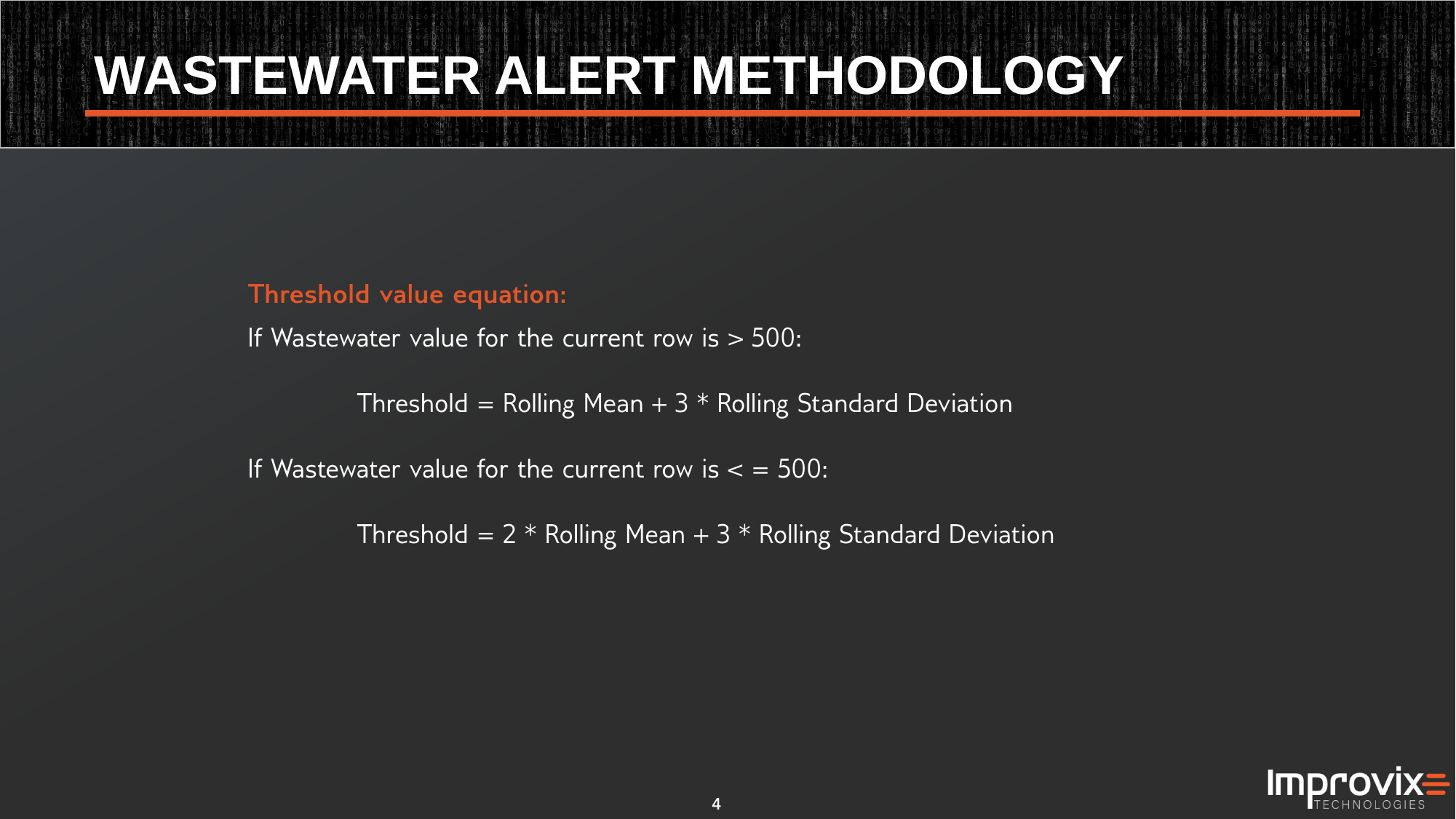

# Wastewater Alert methodology
​Threshold value equation:
If Wastewater value for the current row is > 500:

	Threshold = Rolling Mean + 3 * Rolling Standard Deviation

If Wastewater value for the current row is < = 500:

	Threshold = 2 * Rolling Mean + 3 * Rolling Standard Deviation
4